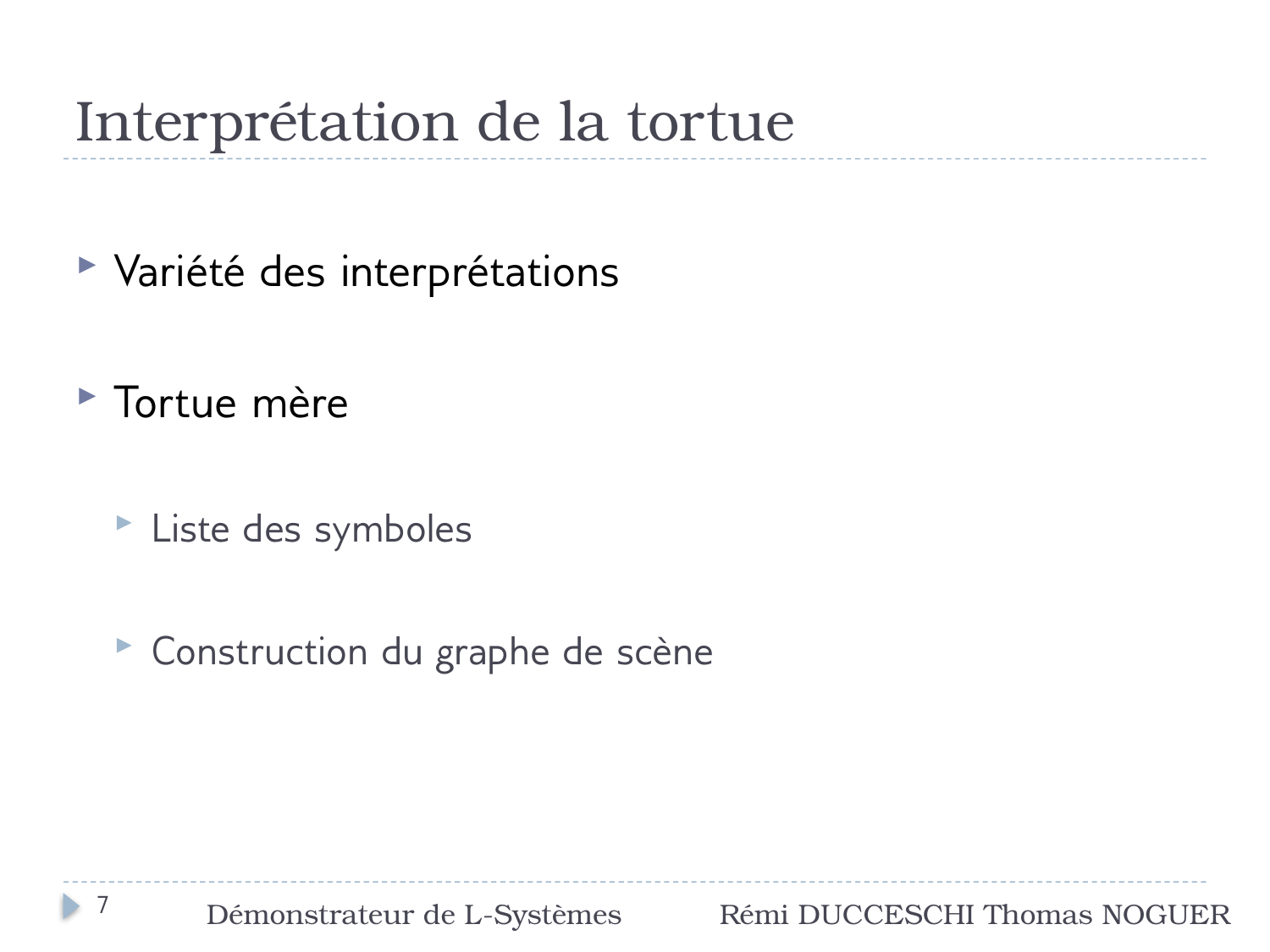

# Interprétation de la tortue

Variété des interprétations

Tortue mère

Liste des symboles

Construction du graphe de scène
7
Démonstrateur de L-Systèmes
Rémi DUCCESCHI Thomas NOGUER